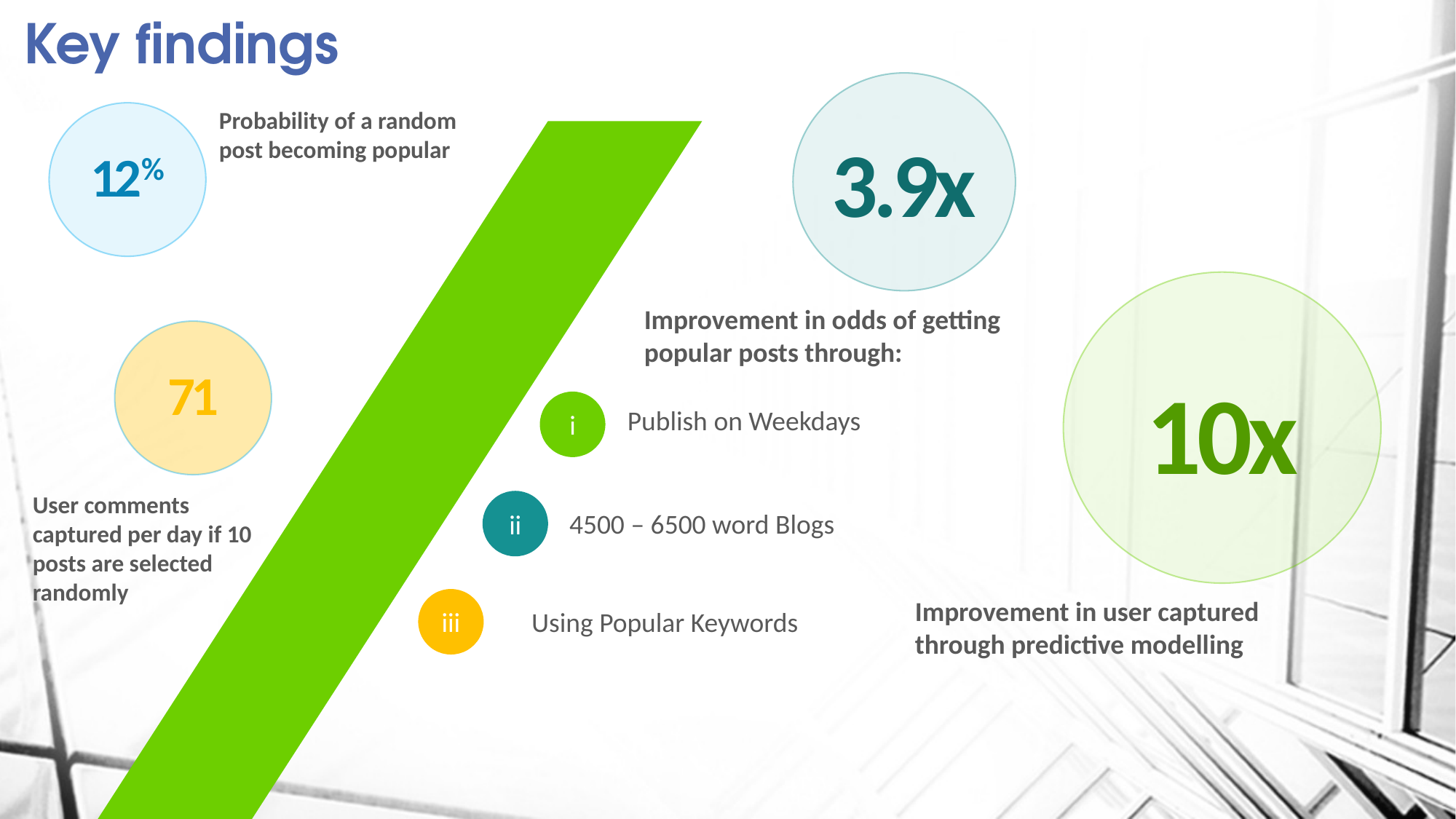

# Key findings

3.9x
Probability of a random post becoming popular

12%

10x
Improvement in odds of getting popular posts through:

71
i
Publish on Weekdays
User comments captured per day if 10 posts are selected randomly
ii
4500 – 6500 word Blogs
Improvement in user captured through predictive modelling
iii
Using Popular Keywords